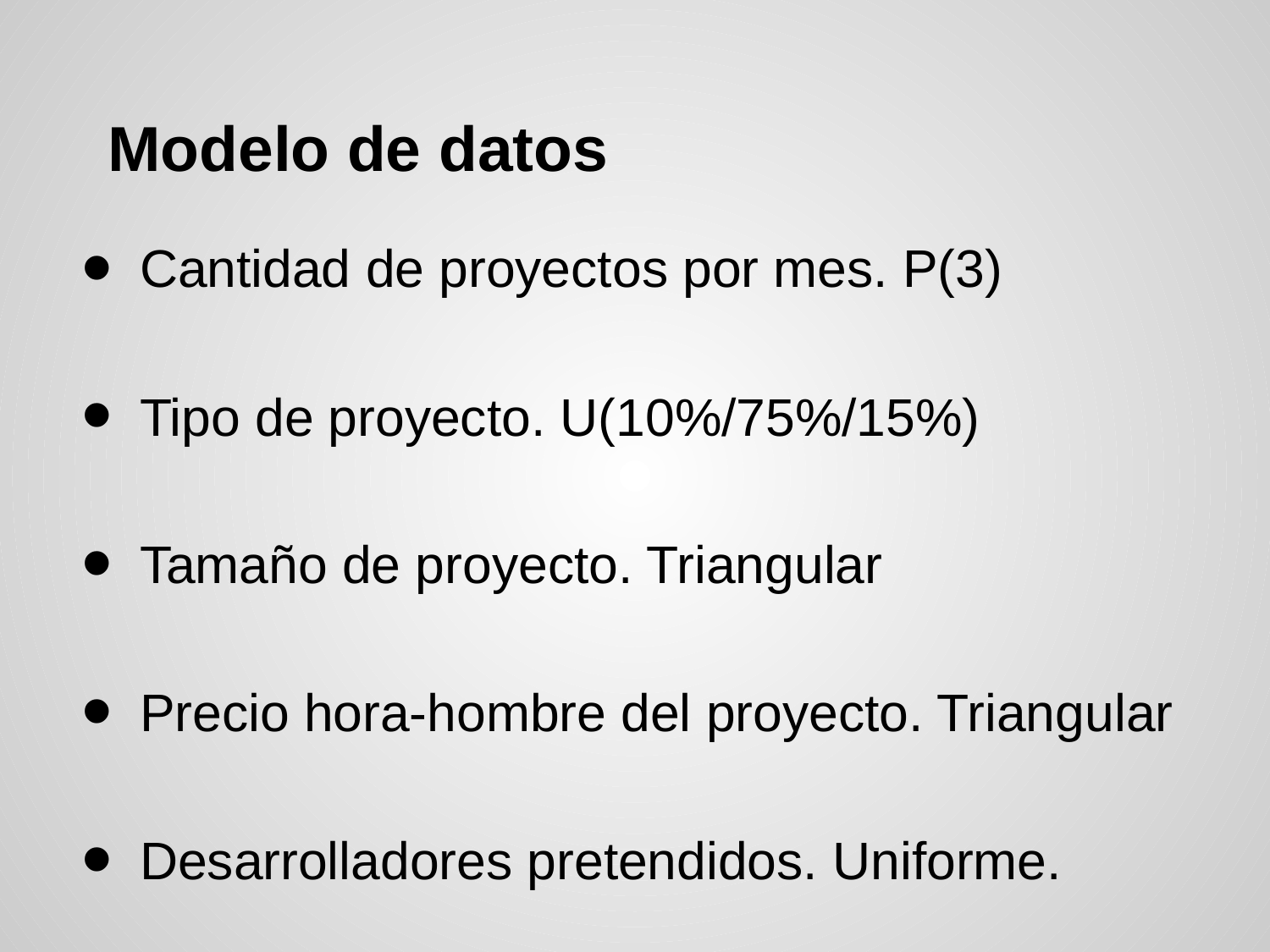

# Modelo de datos
Cantidad de proyectos por mes. P(3)

Tipo de proyecto. U(10%/75%/15%)

Tamaño de proyecto. Triangular

Precio hora-hombre del proyecto. Triangular

Desarrolladores pretendidos. Uniforme.